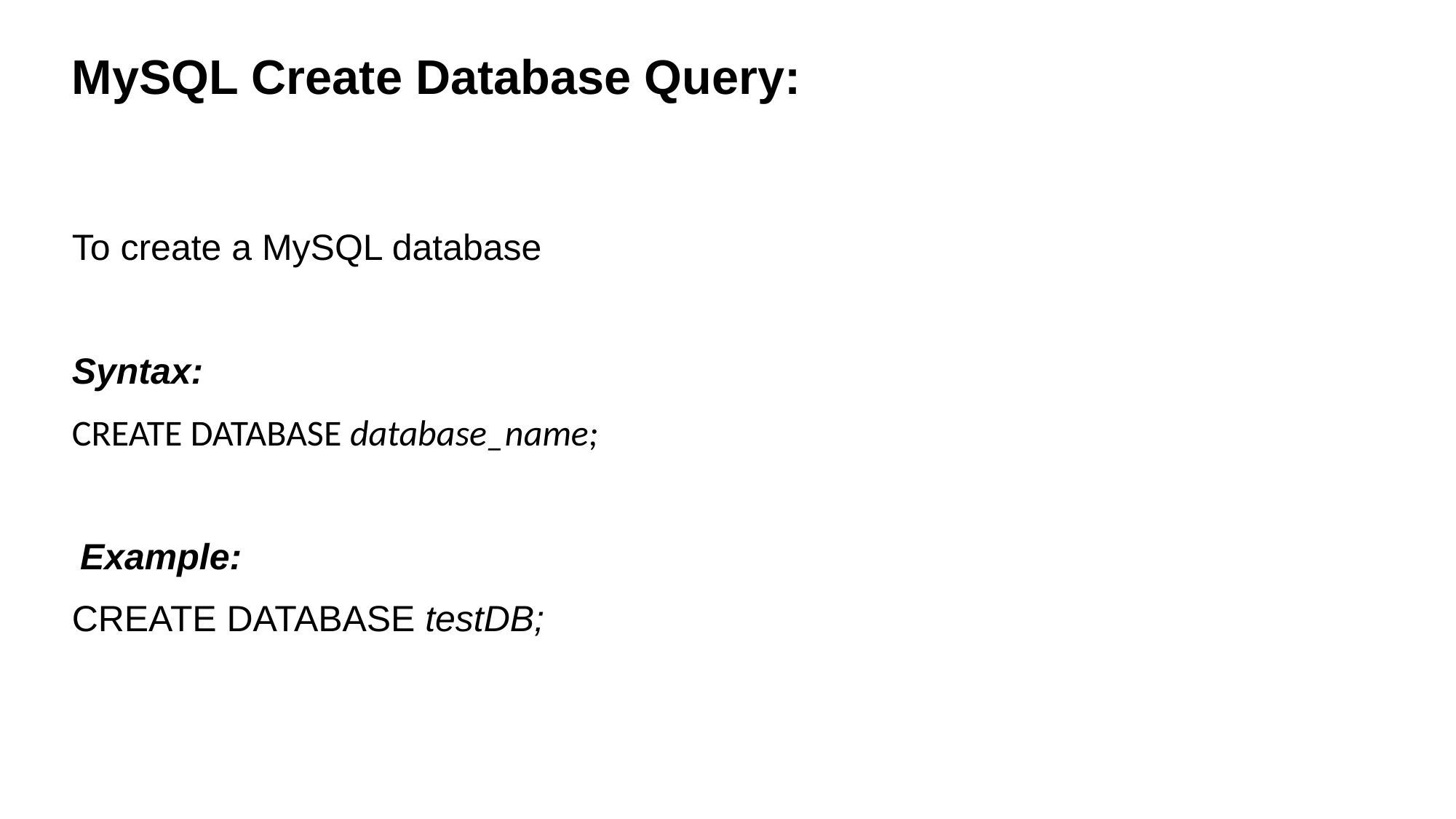

MySQL Create Database Query:

To create a MySQL database

Syntax:
CREATE DATABASE database_name;

 Example:
CREATE DATABASE testDB;